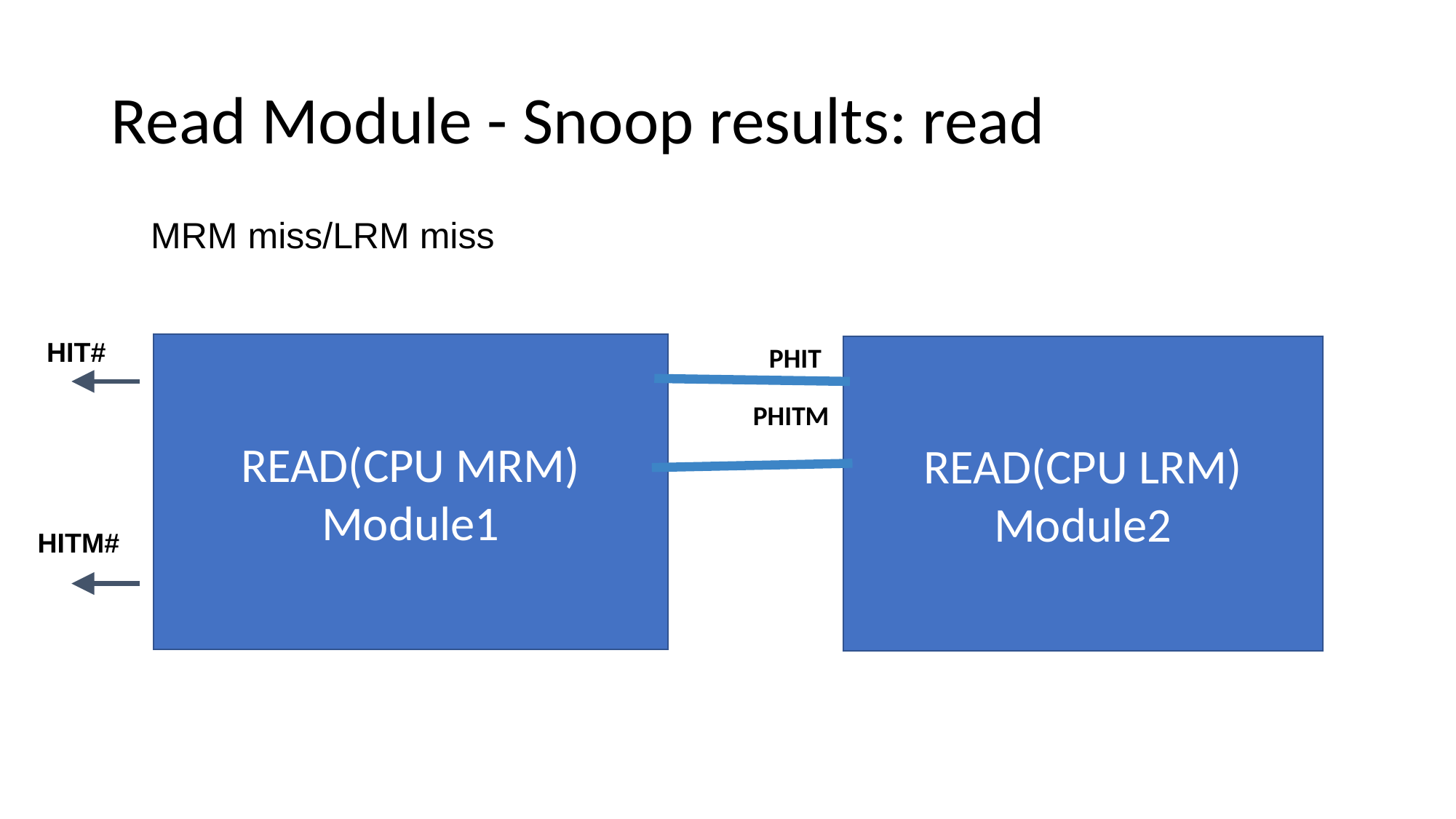

# Read Module - Snoop results: read
MRM miss/LRM miss
HIT#
READ(CPU MRM)
Module1
PHIT
PHITM

READ(CPU LRM)
Module2

HITM#